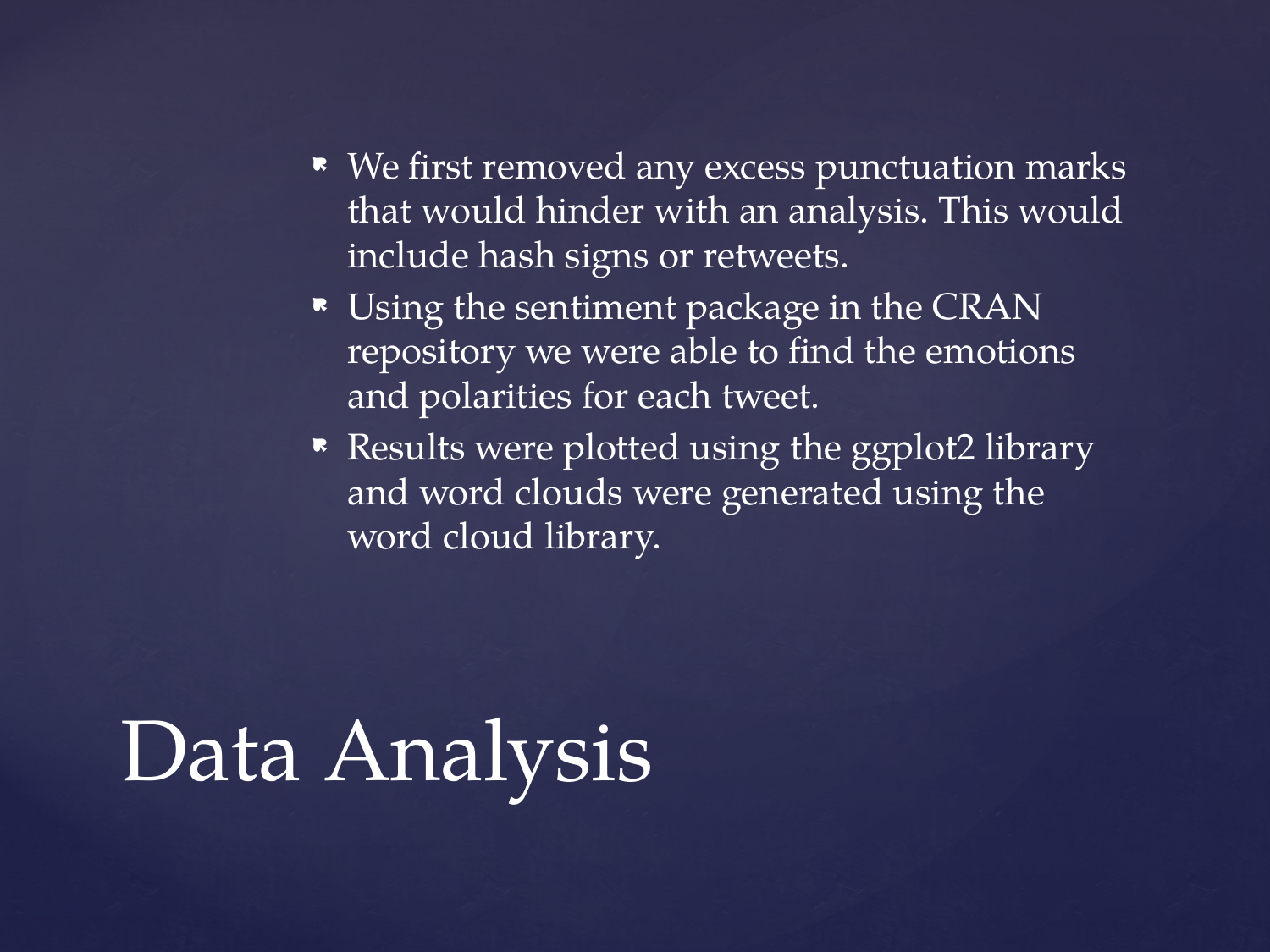

We first removed any excess punctuation marks that would hinder with an analysis. This would include hash signs or retweets.
Using the sentiment package in the CRAN repository we were able to find the emotions and polarities for each tweet.
Results were plotted using the ggplot2 library and word clouds were generated using the word cloud library.

# Data Analysis